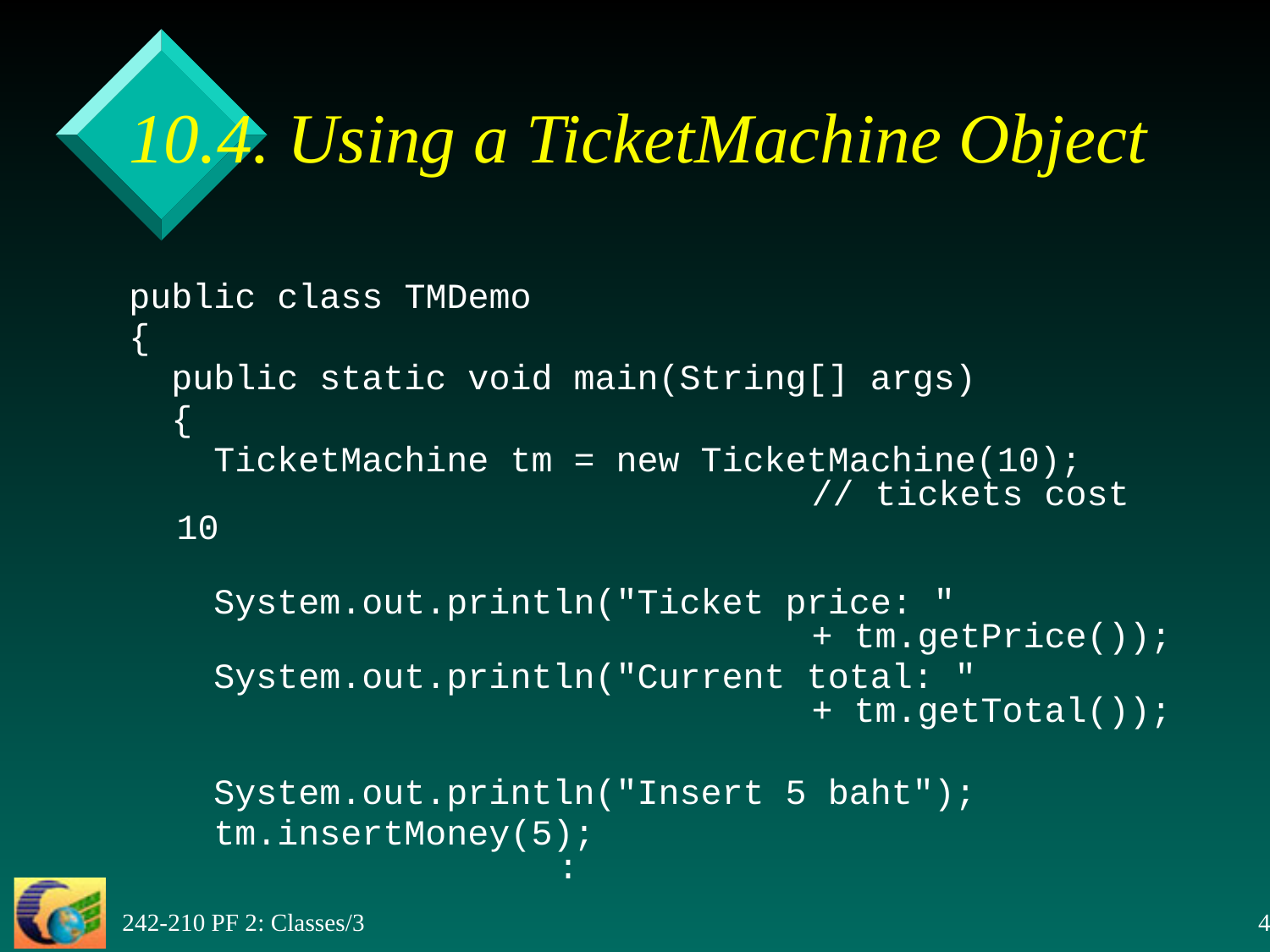

# 10.4. Using a TicketMachine Object
public class TMDemo
{
  public static void main(String[] args)
  {
    TicketMachine tm = new TicketMachine(10);
   					// tickets cost 10
    System.out.println("Ticket price: "
  					+ tm.getPrice());
    System.out.println("Current total: "
					+ tm.getTotal());

    System.out.println("Insert 5 baht");
    tm.insertMoney(5);
  			: